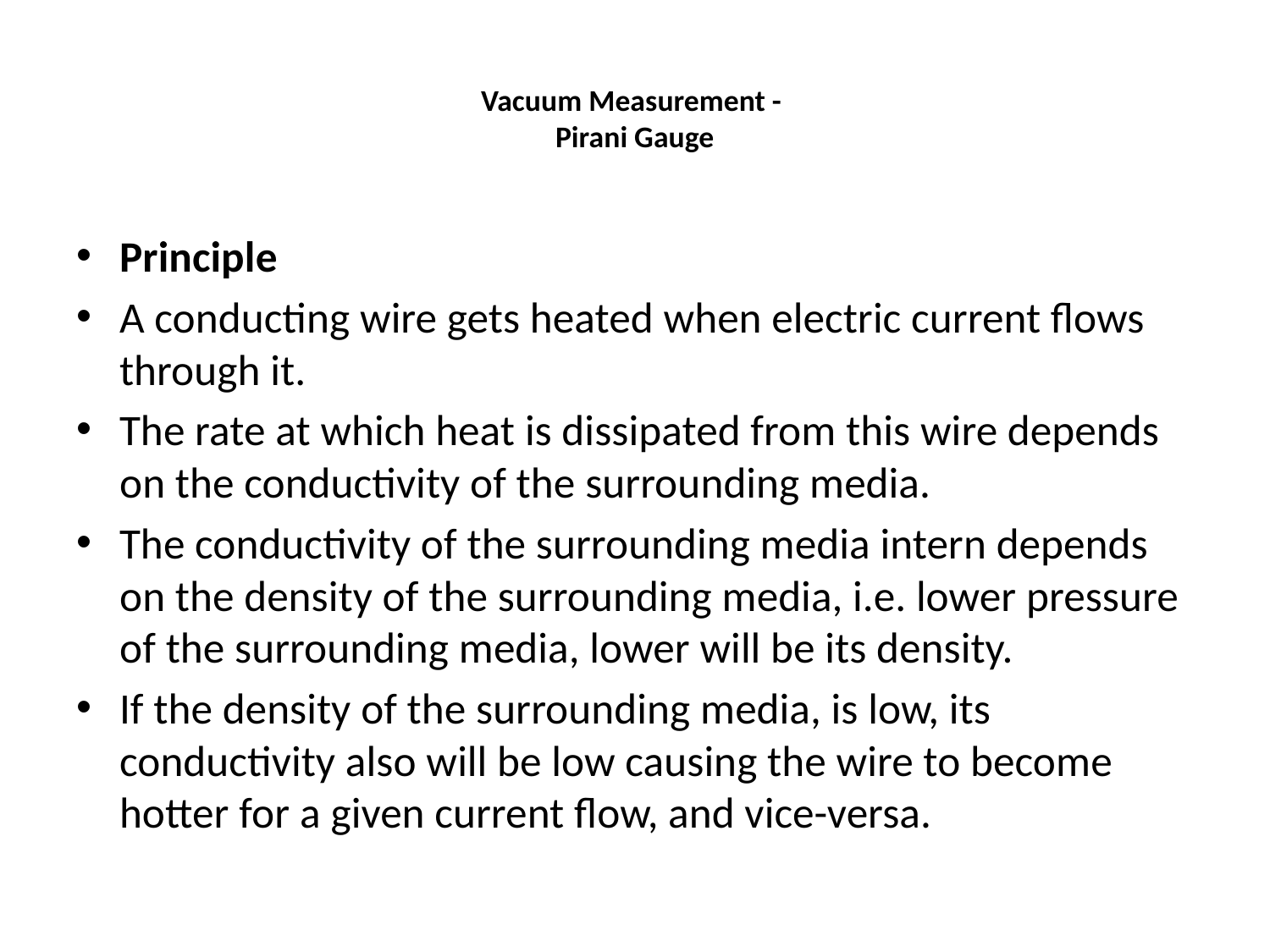

# Vacuum Measurement - Pirani Gauge
Principle
A conducting wire gets heated when electric current flows through it.
The rate at which heat is dissipated from this wire depends on the conductivity of the surrounding media.
The conductivity of the surrounding media intern depends on the density of the surrounding media, i.e. lower pressure of the surrounding media, lower will be its density.
If the density of the surrounding media, is low, its conductivity also will be low causing the wire to become hotter for a given current flow, and vice-versa.